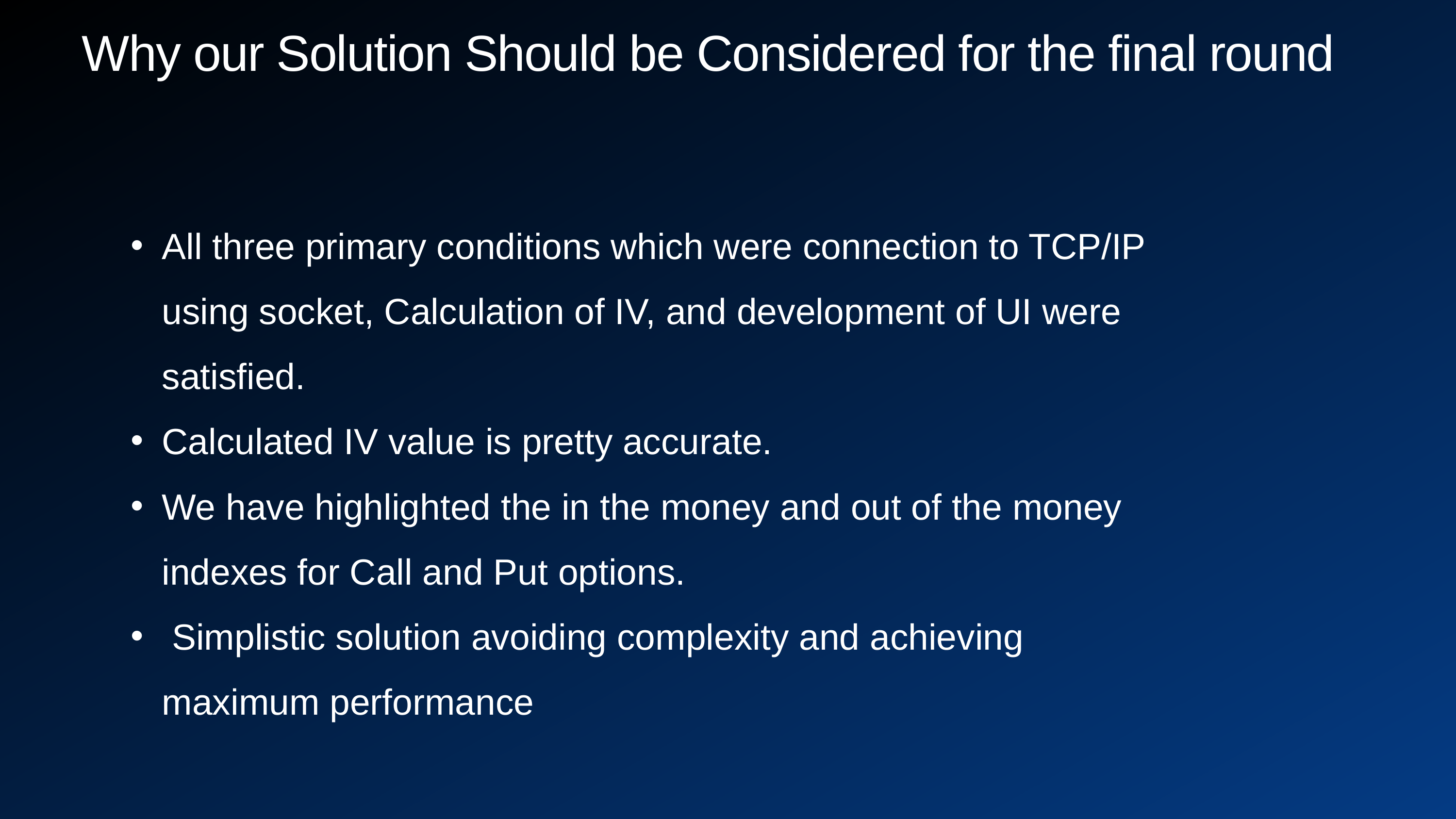

Why our Solution Should be Considered for the final round
All three primary conditions which were connection to TCP/IP using socket, Calculation of IV, and development of UI were satisfied.
Calculated IV value is pretty accurate.
We have highlighted the in the money and out of the money indexes for Call and Put options.
 Simplistic solution avoiding complexity and achieving maximum performance